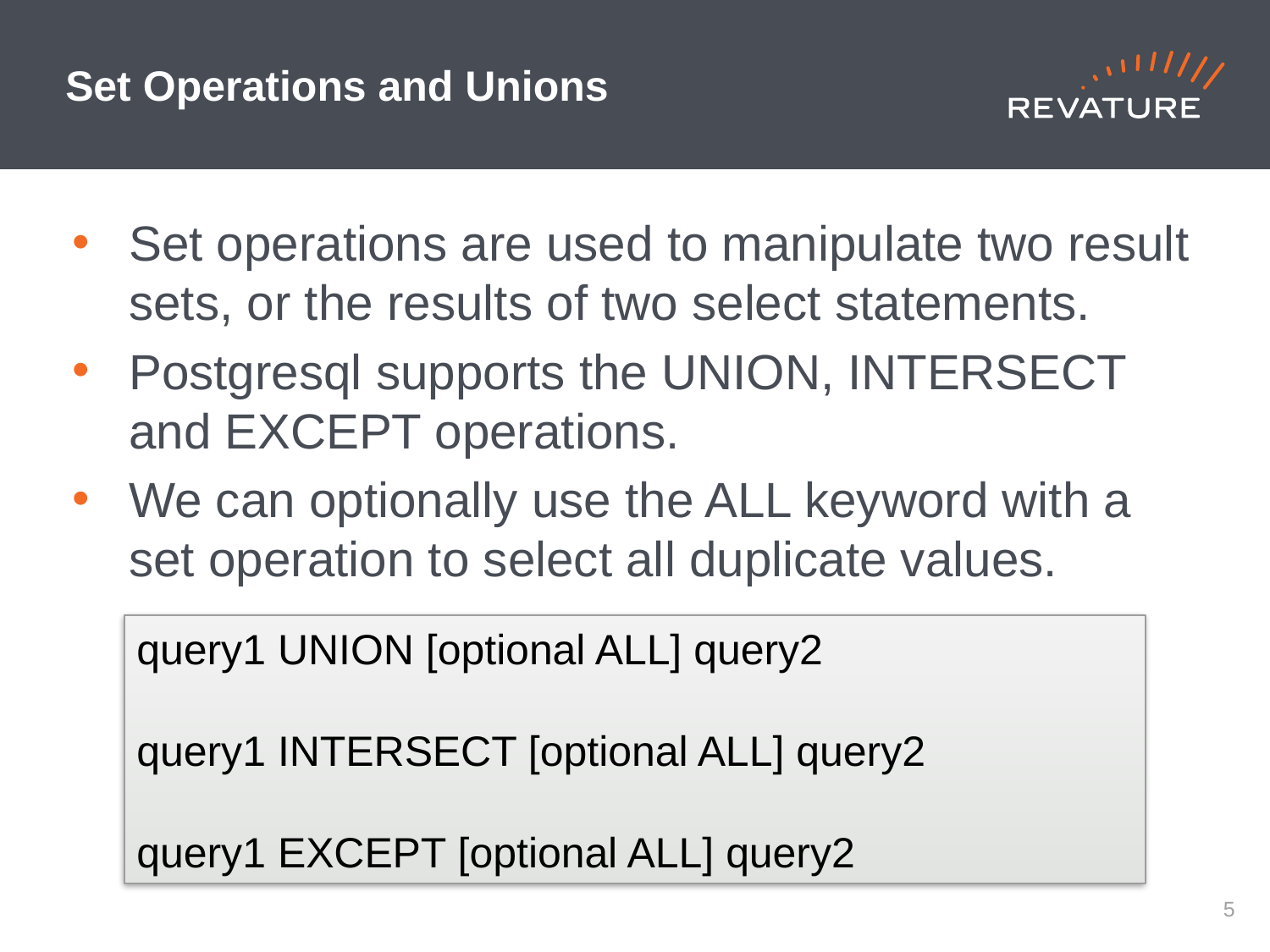

# Set Operations and Unions
Set operations are used to manipulate two result sets, or the results of two select statements.
Postgresql supports the UNION, INTERSECT and EXCEPT operations.
We can optionally use the ALL keyword with a set operation to select all duplicate values.

query1 UNION [optional ALL] query2

query1 INTERSECT [optional ALL] query2

query1 EXCEPT [optional ALL] query2
5